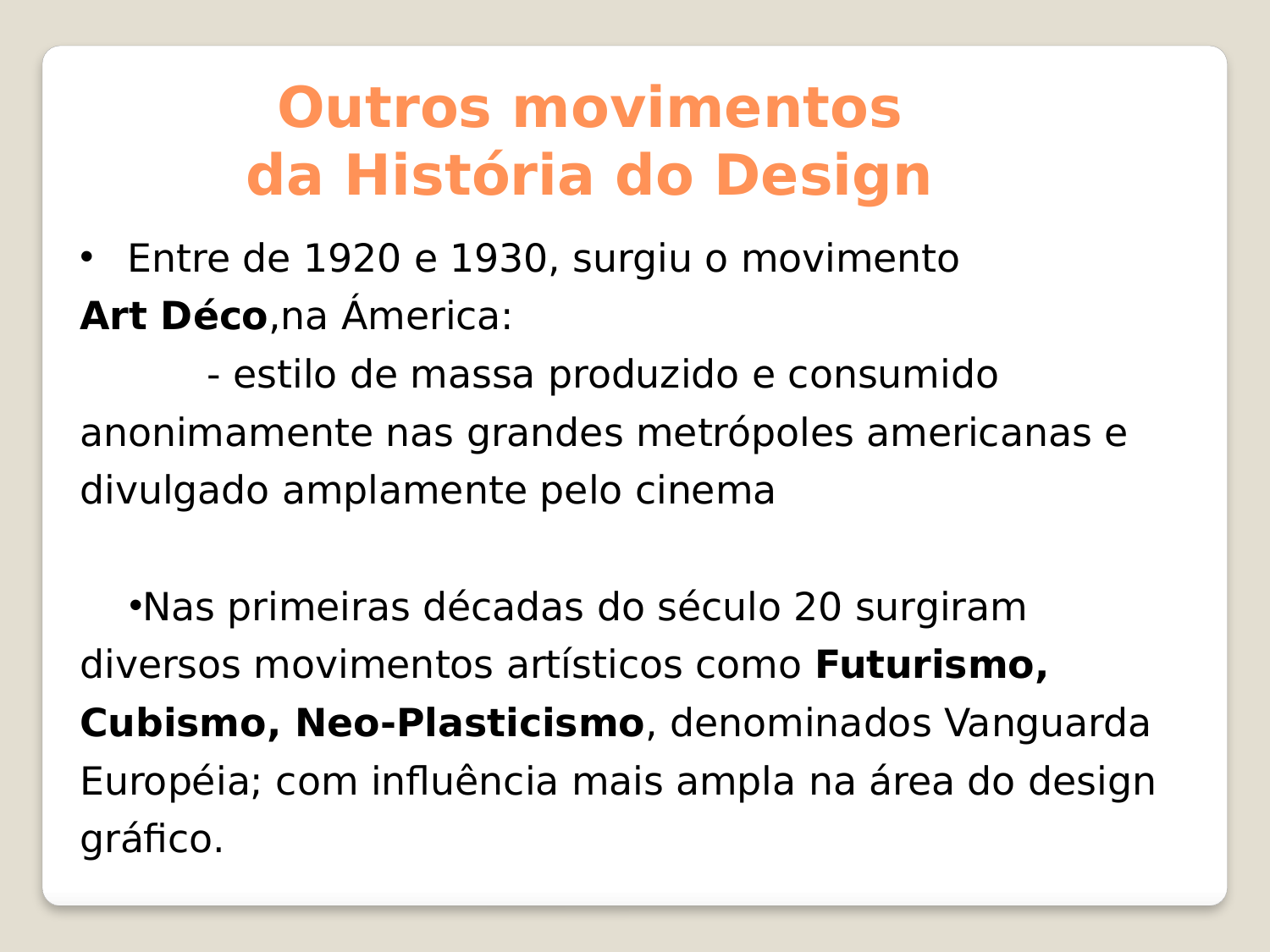

Outros movimentos da História do Design
Entre de 1920 e 1930, surgiu o movimento
Art Déco,na Ámerica:
	- estilo de massa produzido e consumido anonimamente nas grandes metrópoles americanas e divulgado amplamente pelo cinema

Nas primeiras décadas do século 20 surgiram diversos movimentos artísticos como Futurismo, Cubismo, Neo-Plasticismo, denominados Vanguarda Européia; com influência mais ampla na área do design gráfico.